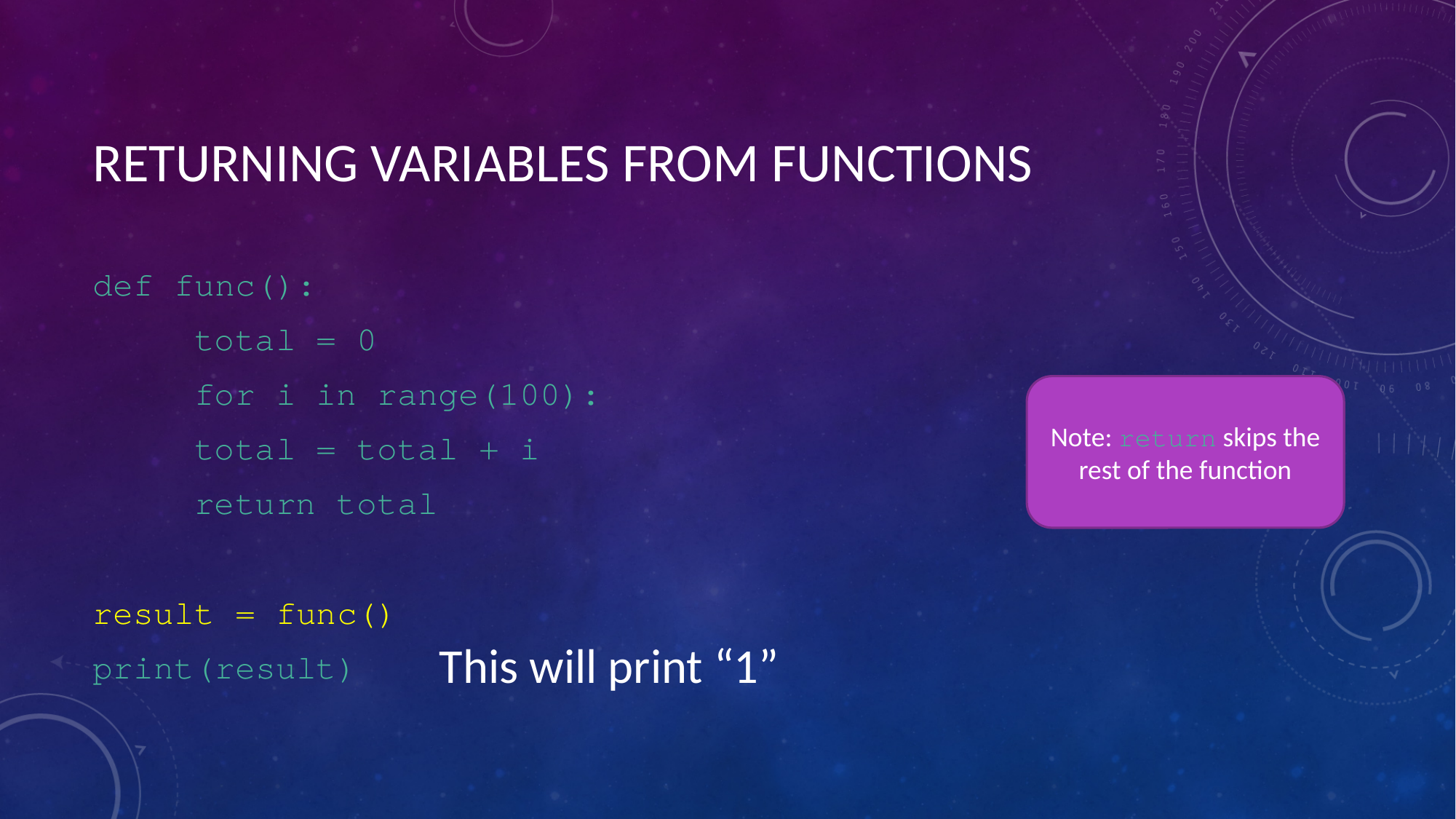

# RETURNING VARIABLES FROM FUNCTIONS
def func():
	total = 0
	for i in range(100):
		total = total + i
		return total

result = func()
print(result)
Note: return skips the rest of the function
This will print “1”